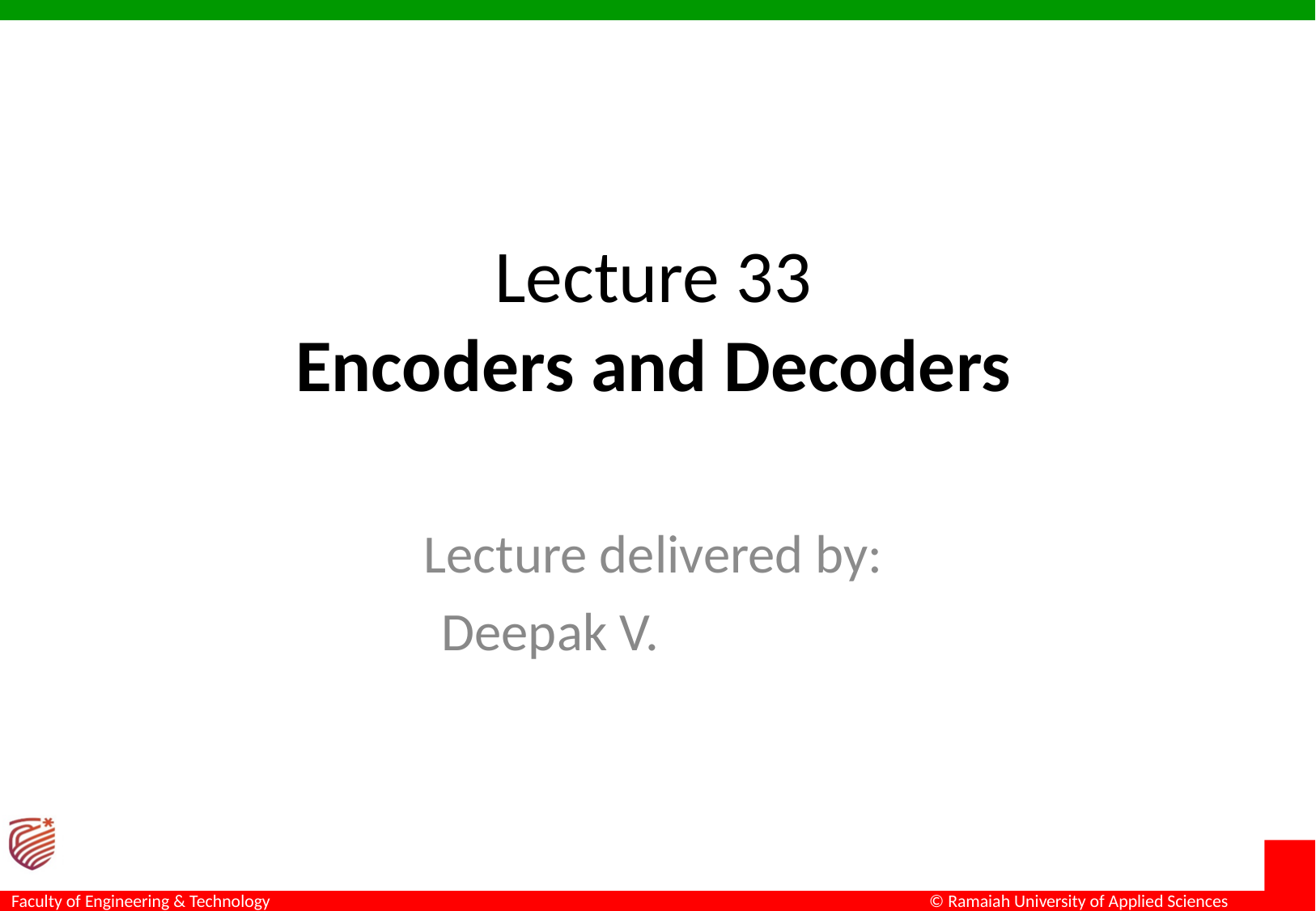

# Lecture 33 Encoders and Decoders
Lecture delivered by:
Deepak V.